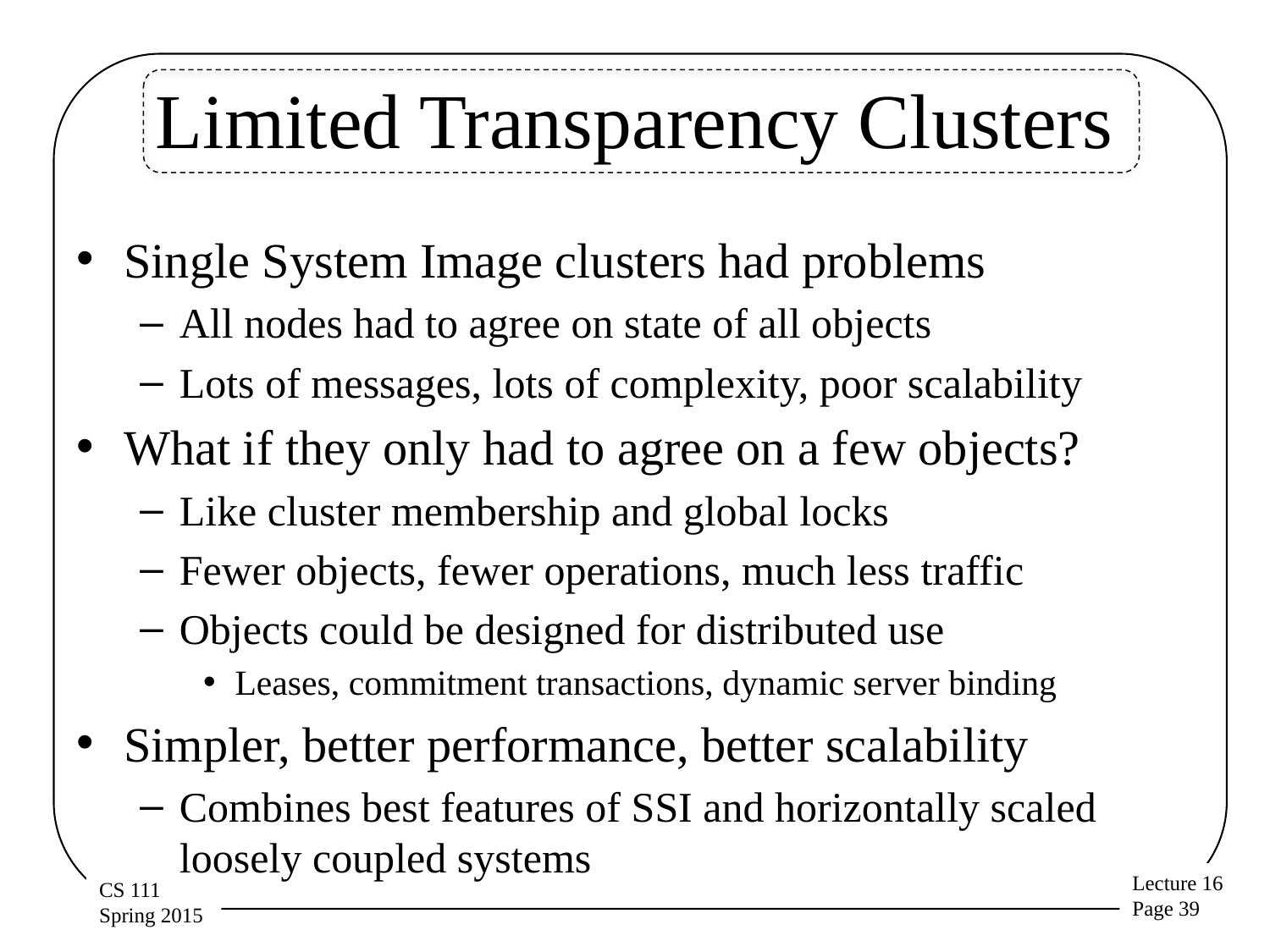

# Limited Transparency Clusters

Single System Image clusters had problems
All nodes had to agree on state of all objects
Lots of messages, lots of complexity, poor scalability
What if they only had to agree on a few objects?
Like cluster membership and global locks
Fewer objects, fewer operations, much less traffic
Objects could be designed for distributed use
Leases, commitment transactions, dynamic server binding
Simpler, better performance, better scalability
Combines best features of SSI and horizontally scaled loosely coupled systems